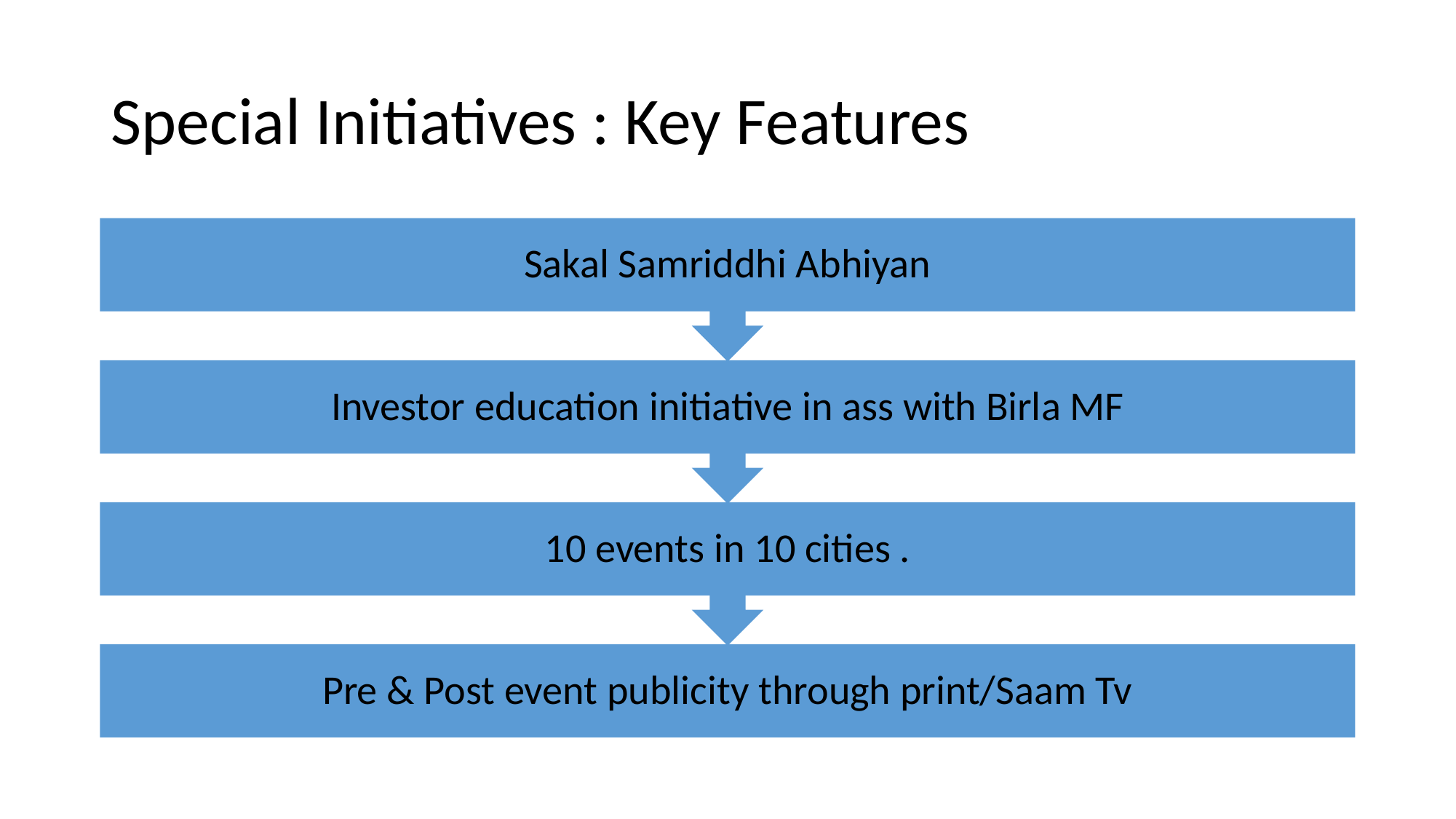

# Special Initiatives : Key Features
Pre & Post event publicity through print/Saam Tv
10 events in 10 cities .
Investor education initiative in ass with Birla MF
Sakal Samriddhi Abhiyan